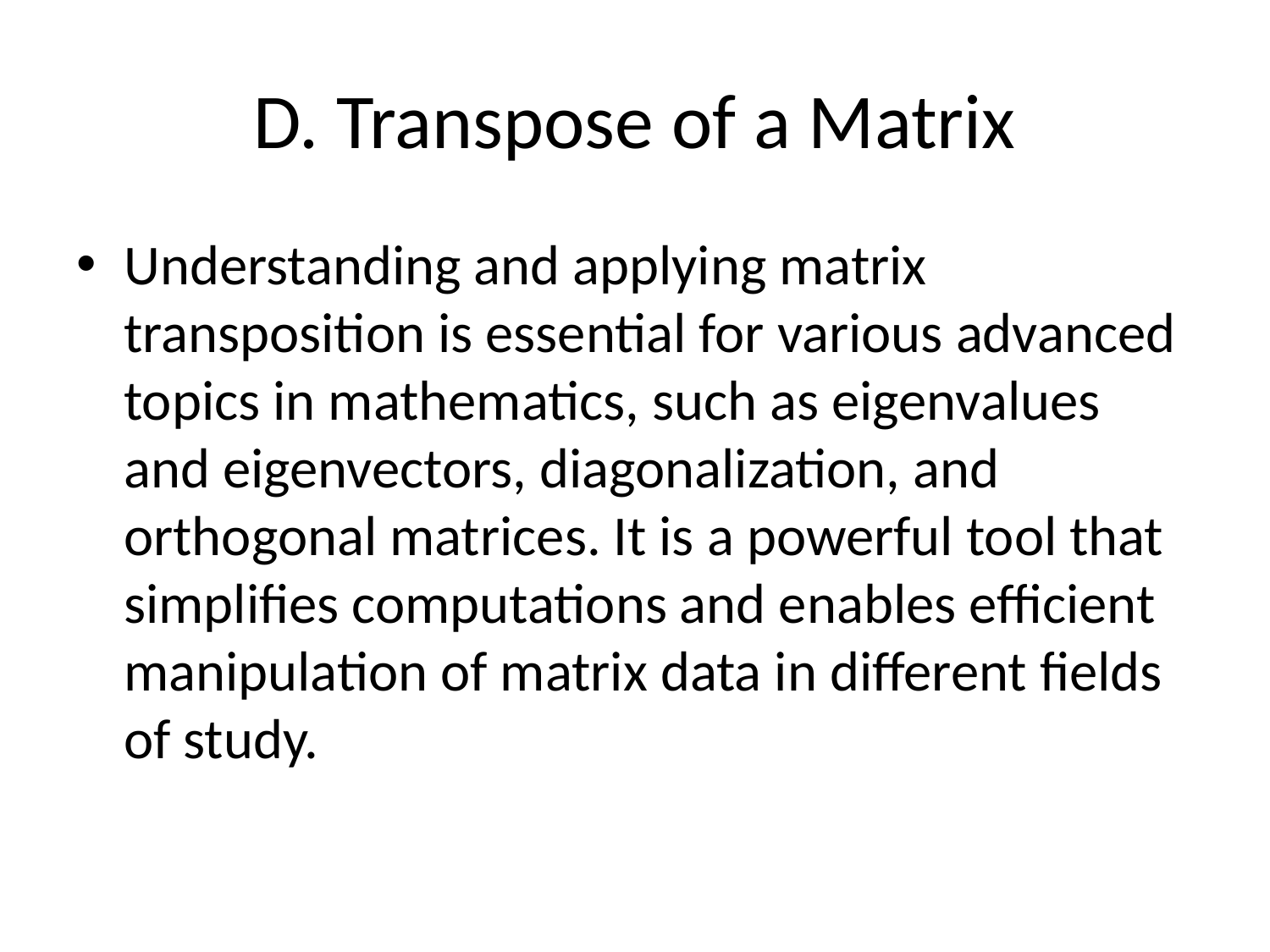

# D. Transpose of a Matrix
Understanding and applying matrix transposition is essential for various advanced topics in mathematics, such as eigenvalues and eigenvectors, diagonalization, and orthogonal matrices. It is a powerful tool that simplifies computations and enables efficient manipulation of matrix data in different fields of study.